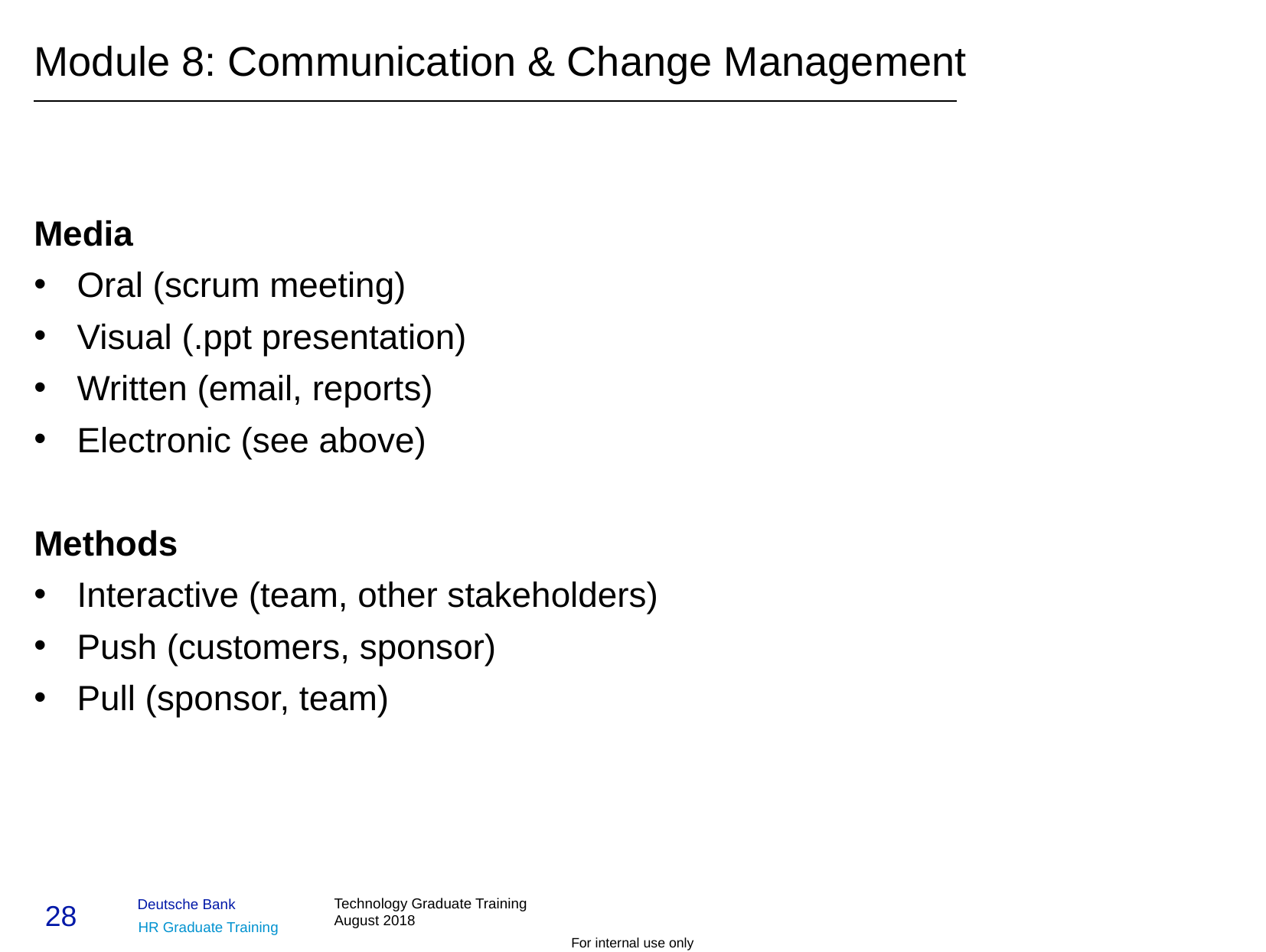

# Module 8: Communication & Change Management
Media
Oral (scrum meeting)
Visual (.ppt presentation)
Written (email, reports)
Electronic (see above)

Methods
Interactive (team, other stakeholders)
Push (customers, sponsor)
Pull (sponsor, team)